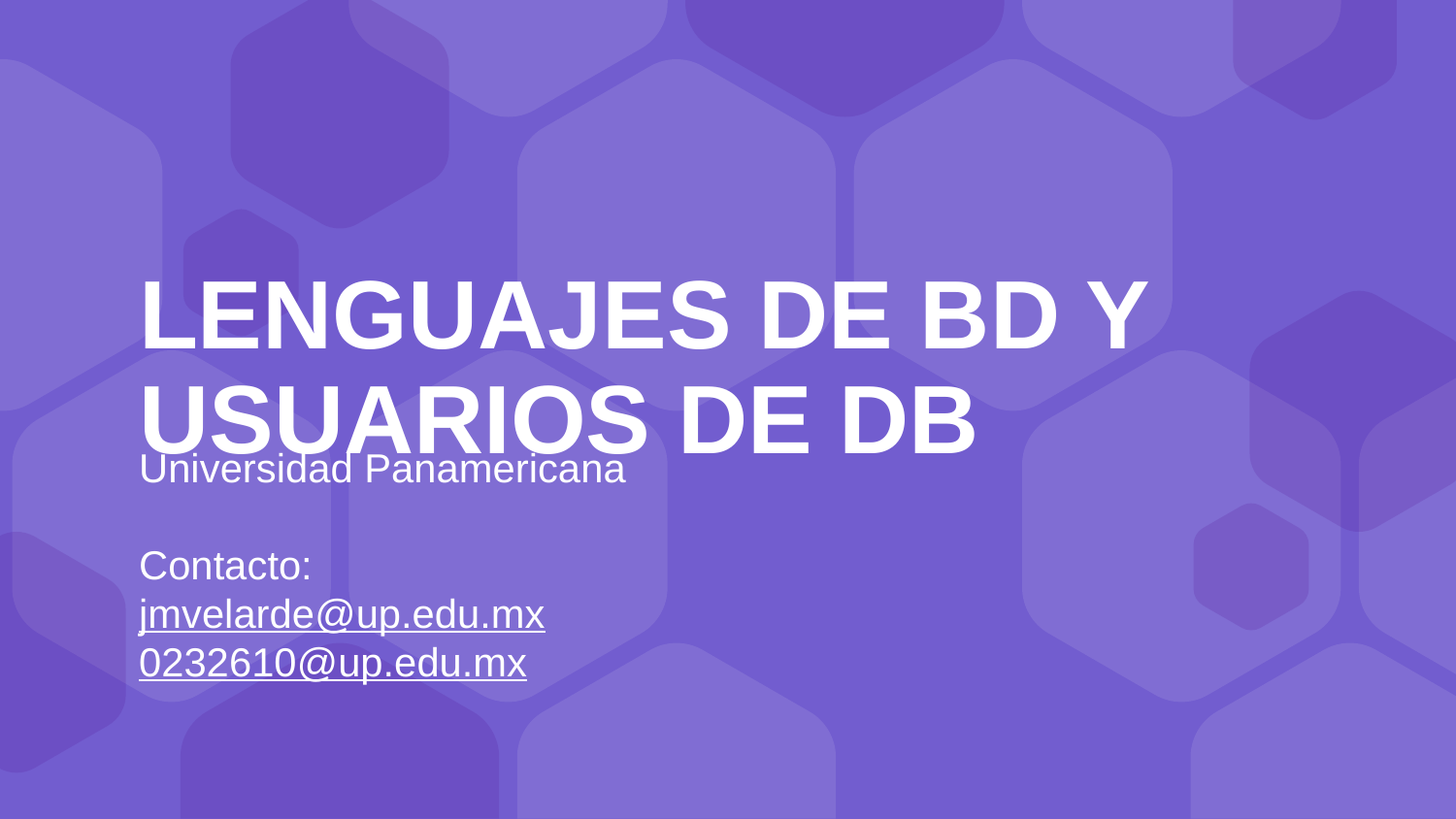

# LENGUAJES DE BD Y USUARIOS DE DB
Universidad Panamericana

Contacto:
jmvelarde@up.edu.mx
0232610@up.edu.mx